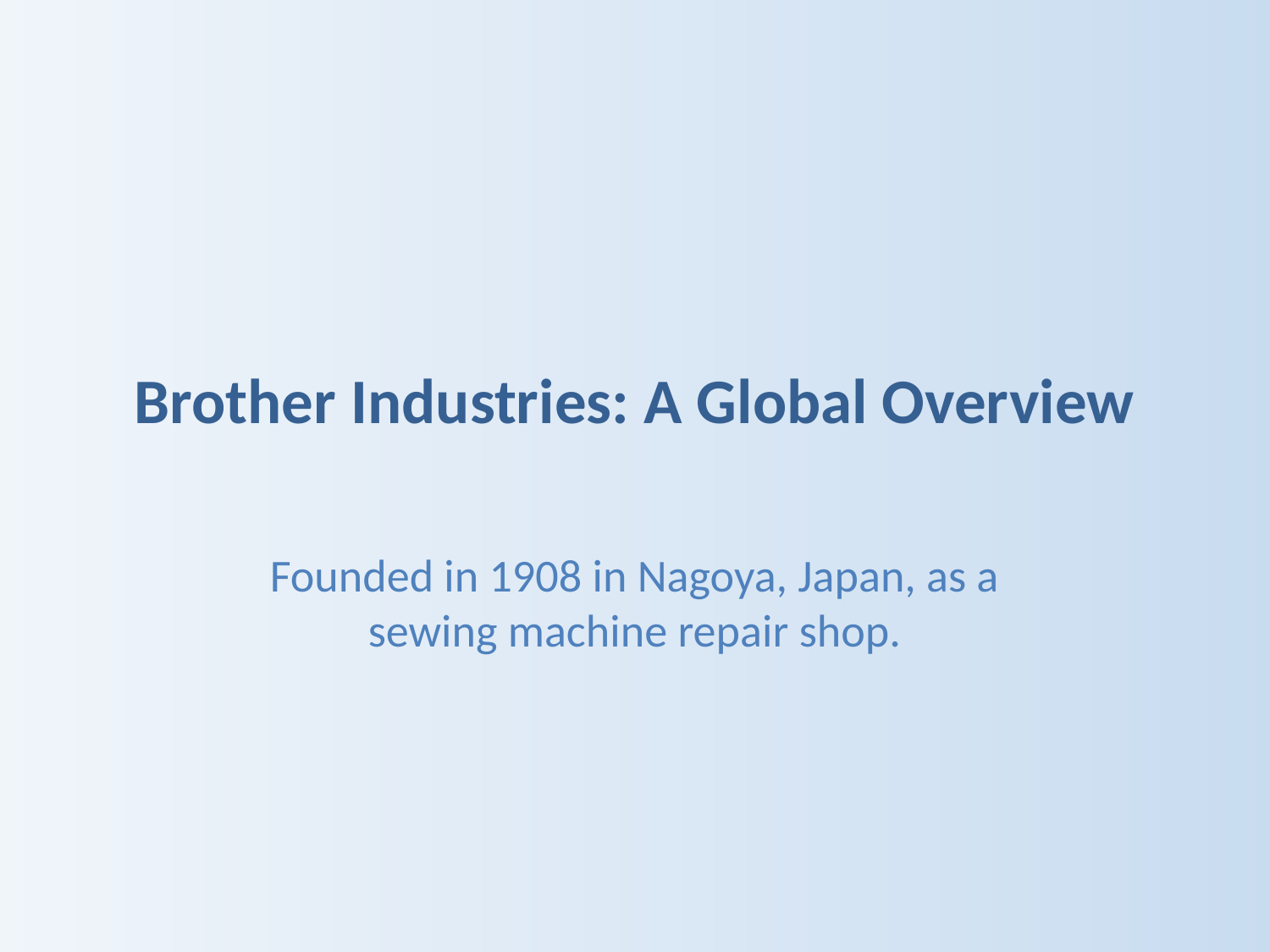

# Brother Industries: A Global Overview
Founded in 1908 in Nagoya, Japan, as a sewing machine repair shop.